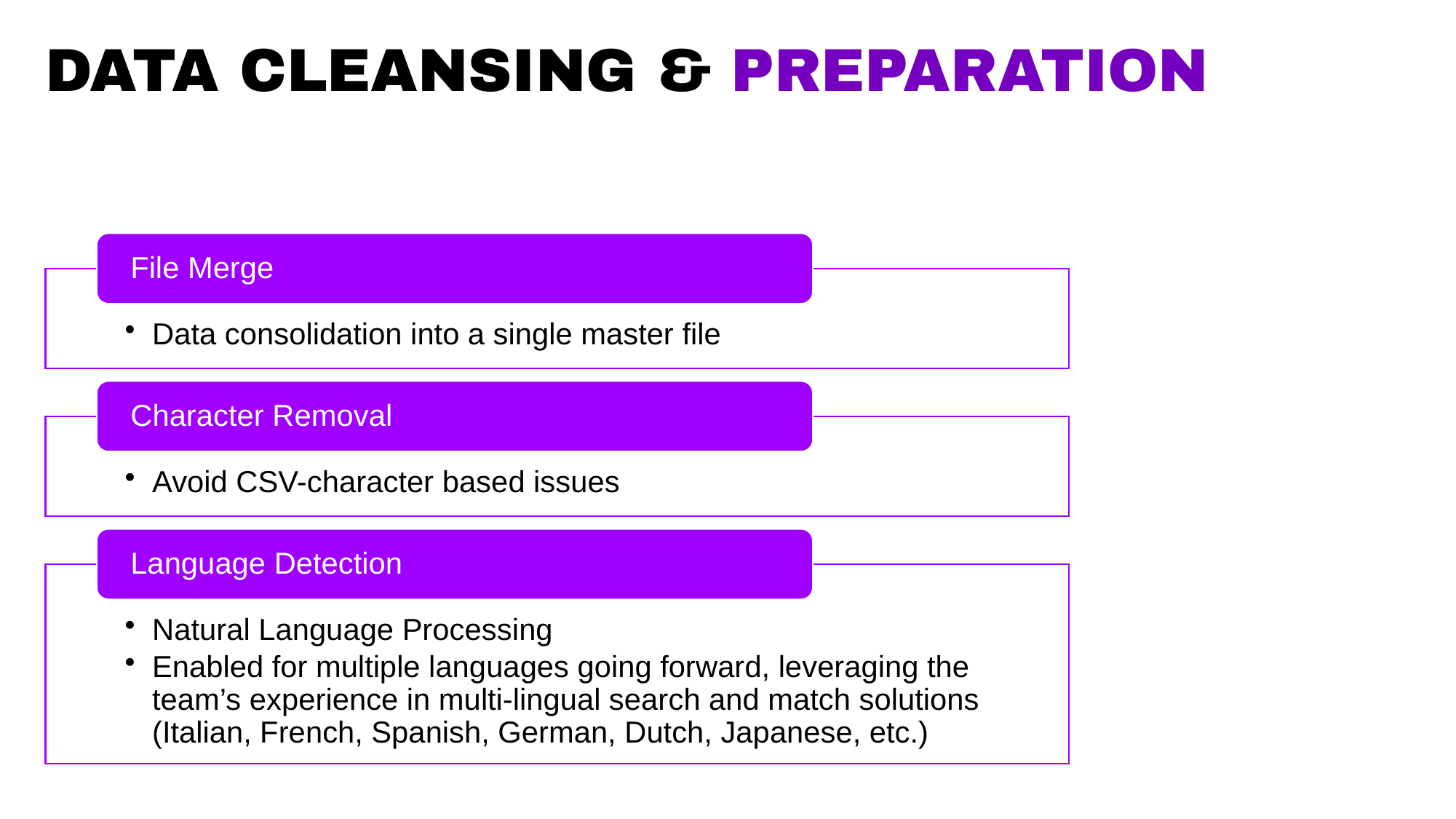

# Data cleansing & preparation
Data consolidation into a single master file
File Merge
Avoid CSV-character based issues
Character Removal
Natural Language Processing
Enabled for multiple languages going forward, leveraging the team’s experience in multi-lingual search and match solutions (Italian, French, Spanish, German, Dutch, Japanese, etc.)
Language Detection